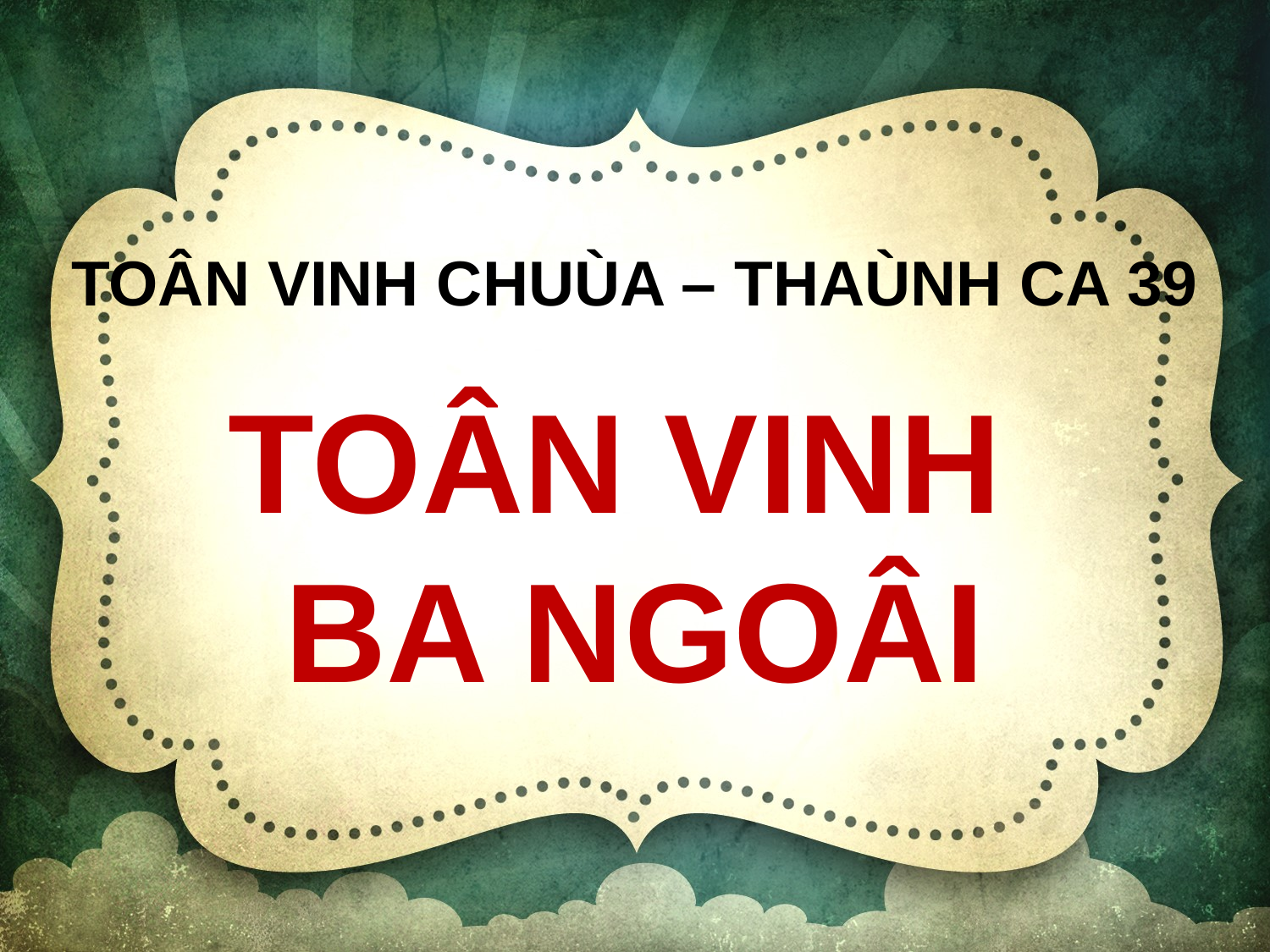

TOÂN VINH CHUÙA – THAÙNH CA 39
TOÂN VINH
BA NGOÂI